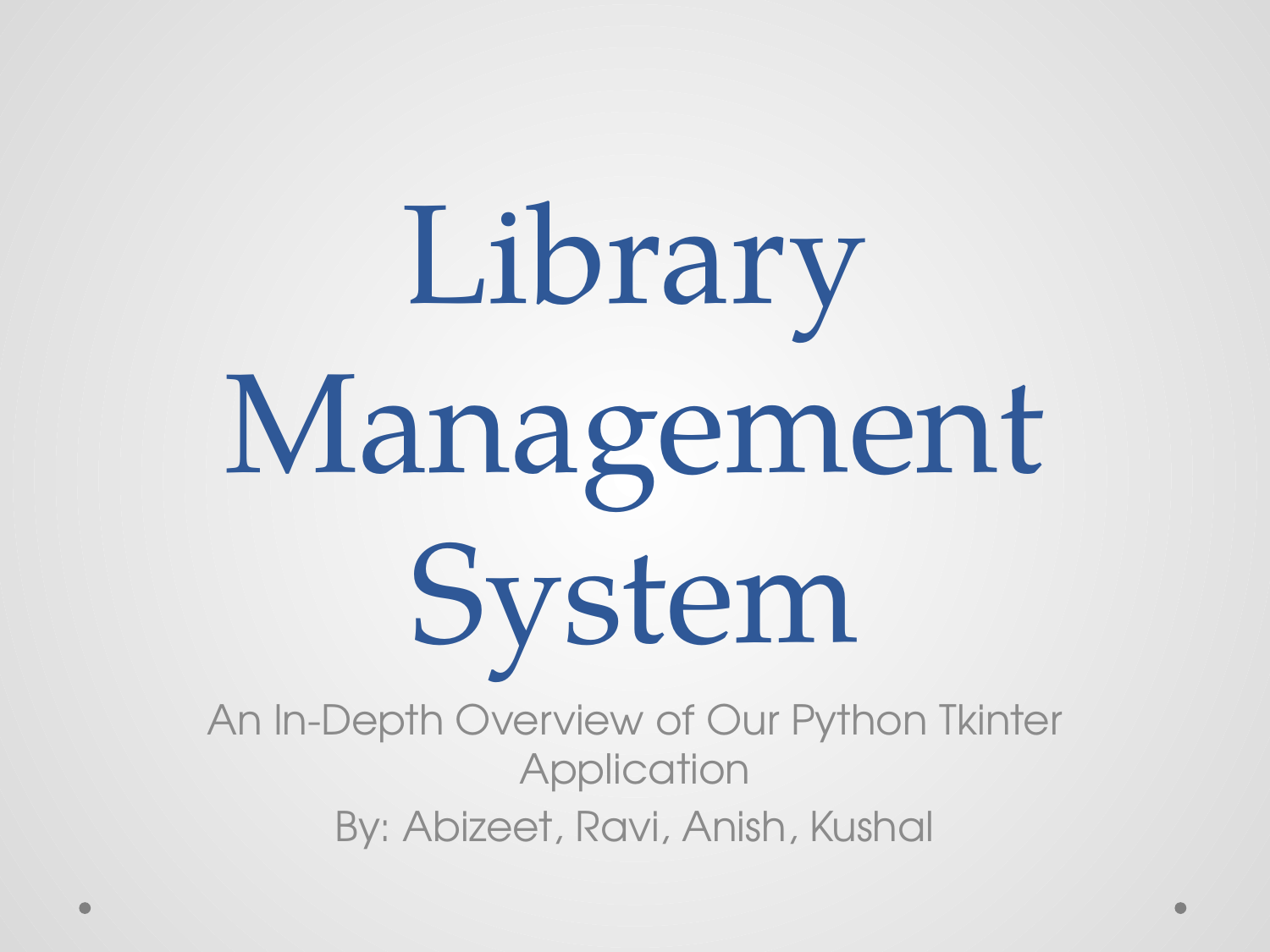

# Library Management System
An In-Depth Overview of Our Python Tkinter Application
By: Abizeet, Ravi, Anish, Kushal